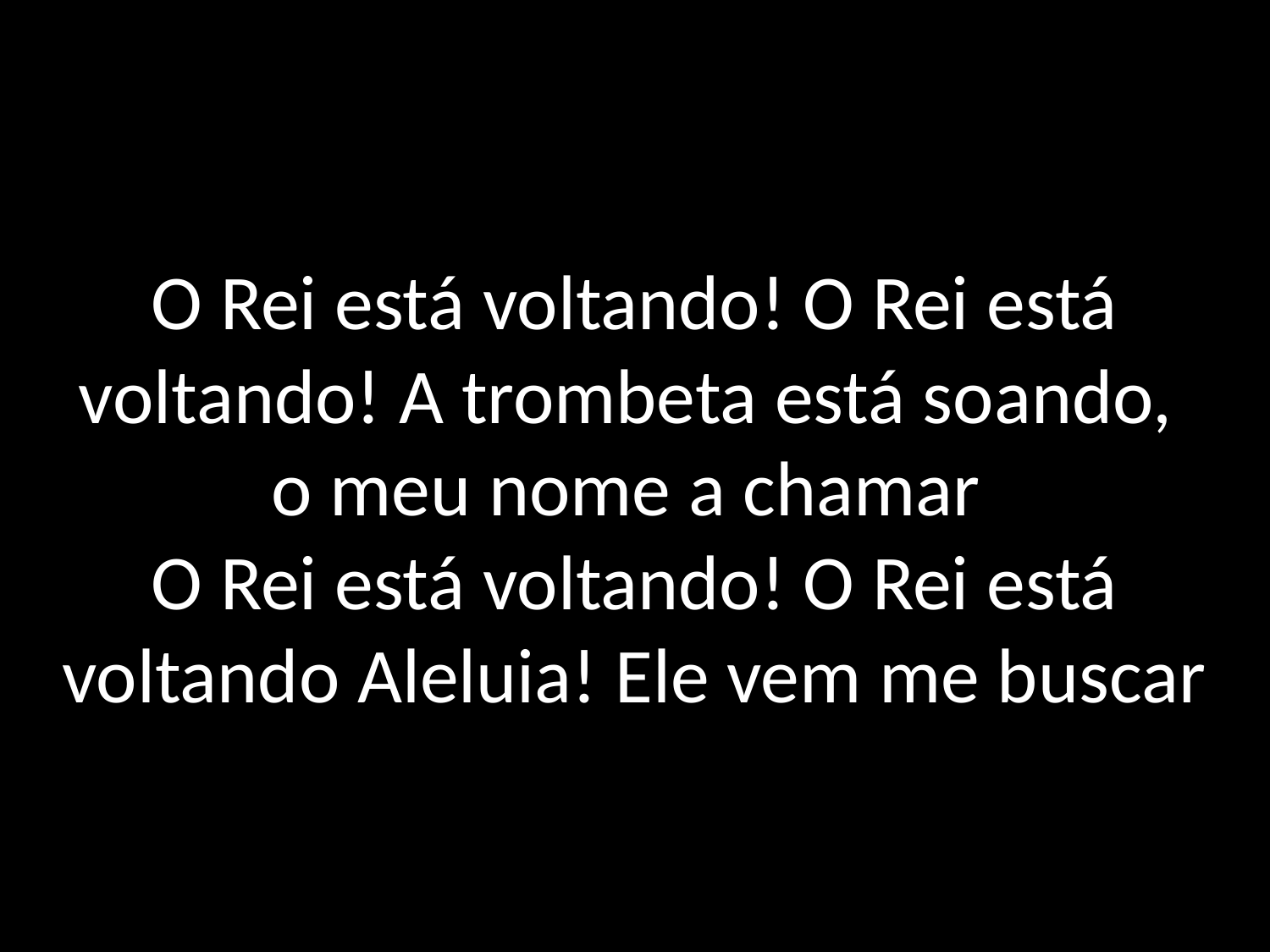

# O Rei está voltando! O Rei está voltando! A trombeta está soando,  o meu nome a chamar O Rei está voltando! O Rei está voltando Aleluia! Ele vem me buscar